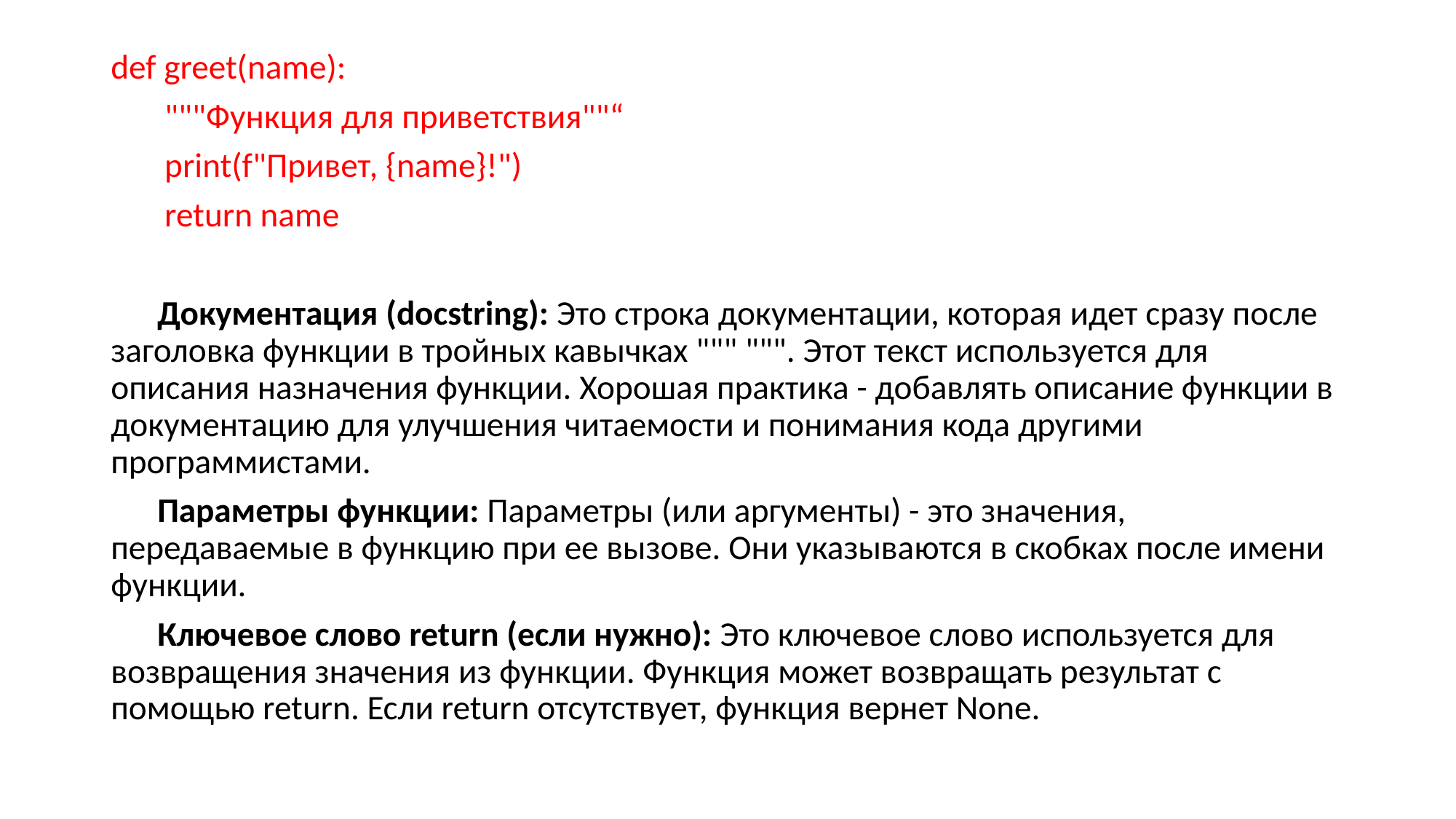

def greet(name):
	"""Функция для приветствия""“
	print(f"Привет, {name}!")
	return name

Документация (docstring): Это строка документации, которая идет сразу после заголовка функции в тройных кавычках """ """. Этот текст используется для описания назначения функции. Хорошая практика - добавлять описание функции в документацию для улучшения читаемости и понимания кода другими программистами.
Параметры функции: Параметры (или аргументы) - это значения, передаваемые в функцию при ее вызове. Они указываются в скобках после имени функции.
Ключевое слово return (если нужно): Это ключевое слово используется для возвращения значения из функции. Функция может возвращать результат с помощью return. Если return отсутствует, функция вернет None.